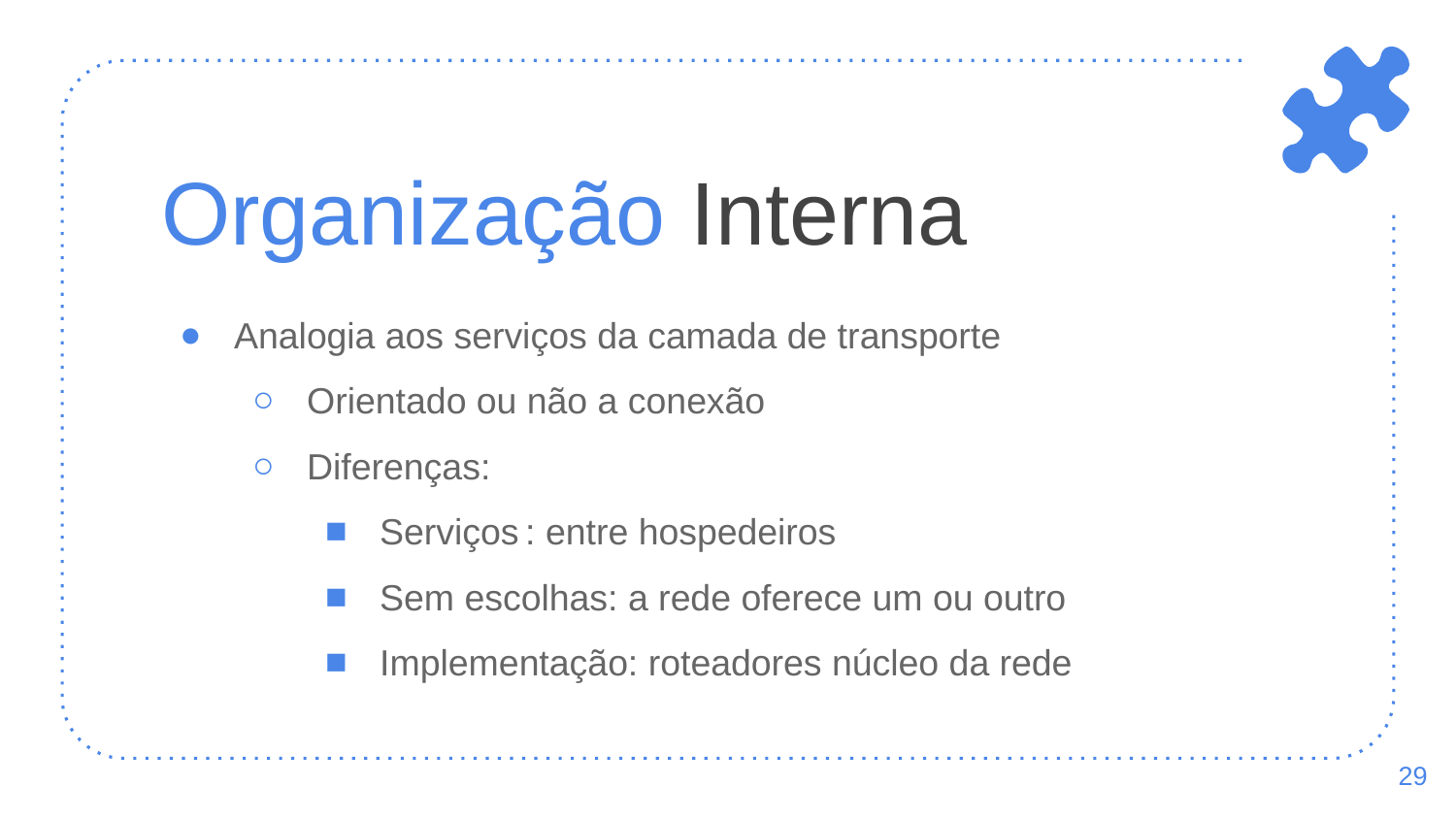

# Organização Interna
Analogia aos serviços da camada de transporte
Orientado ou não a conexão
Diferenças:
Serviços	: entre hospedeiros
Sem escolhas: a rede oferece um ou outro
Implementação: roteadores núcleo da rede
29